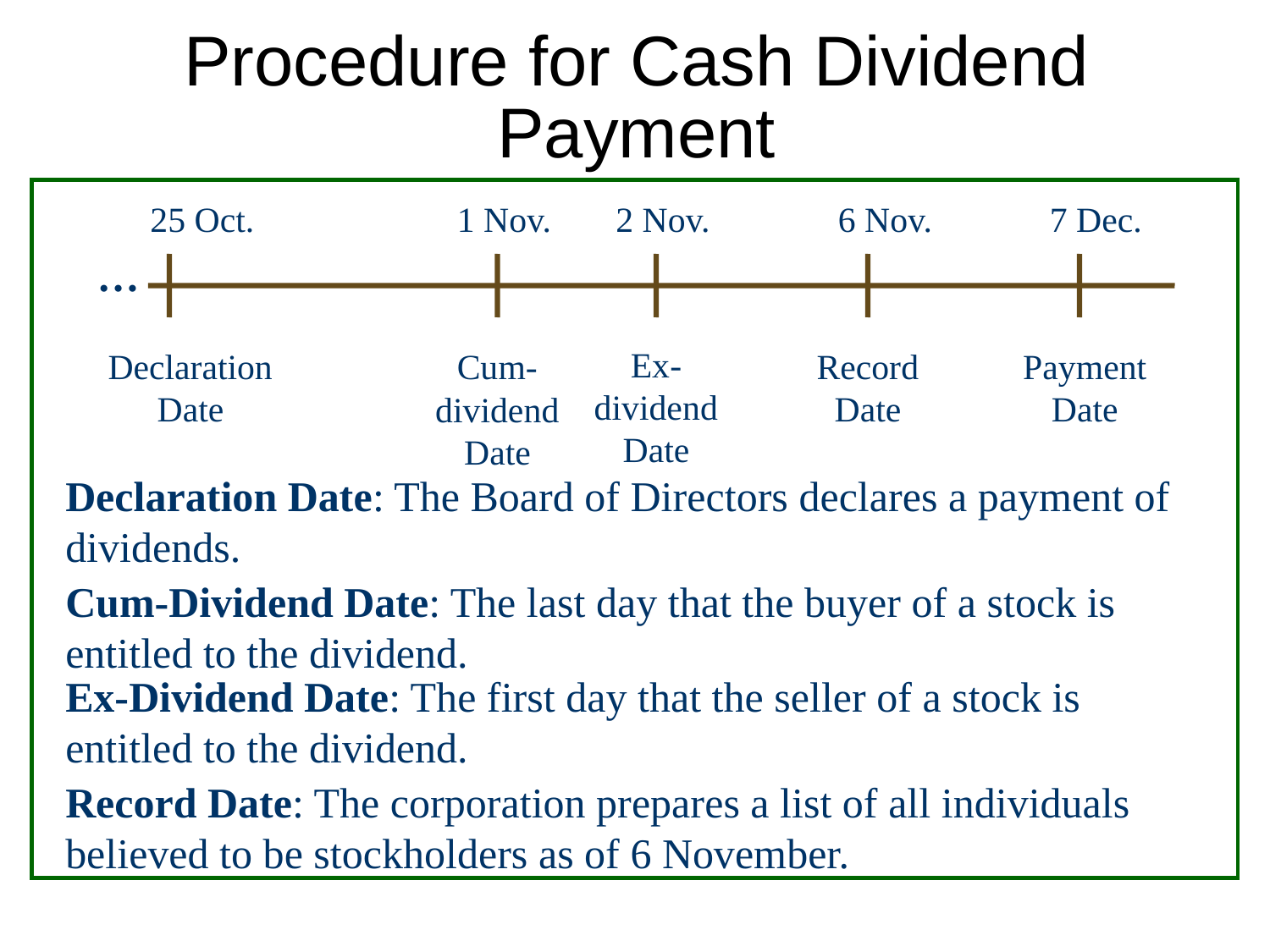

# Procedure for Cash Dividend Payment

25 Oct.
1 Nov.
2 Nov.
6 Nov.
7 Dec.
…

Ex-dividend Date
Declaration Date
Cum-dividend Date
Record Date
Payment Date
Declaration Date: The Board of Directors declares a payment of dividends.
Cum-Dividend Date: The last day that the buyer of a stock is entitled to the dividend.
Ex-Dividend Date: The first day that the seller of a stock is entitled to the dividend.
Record Date: The corporation prepares a list of all individuals believed to be stockholders as of 6 November.